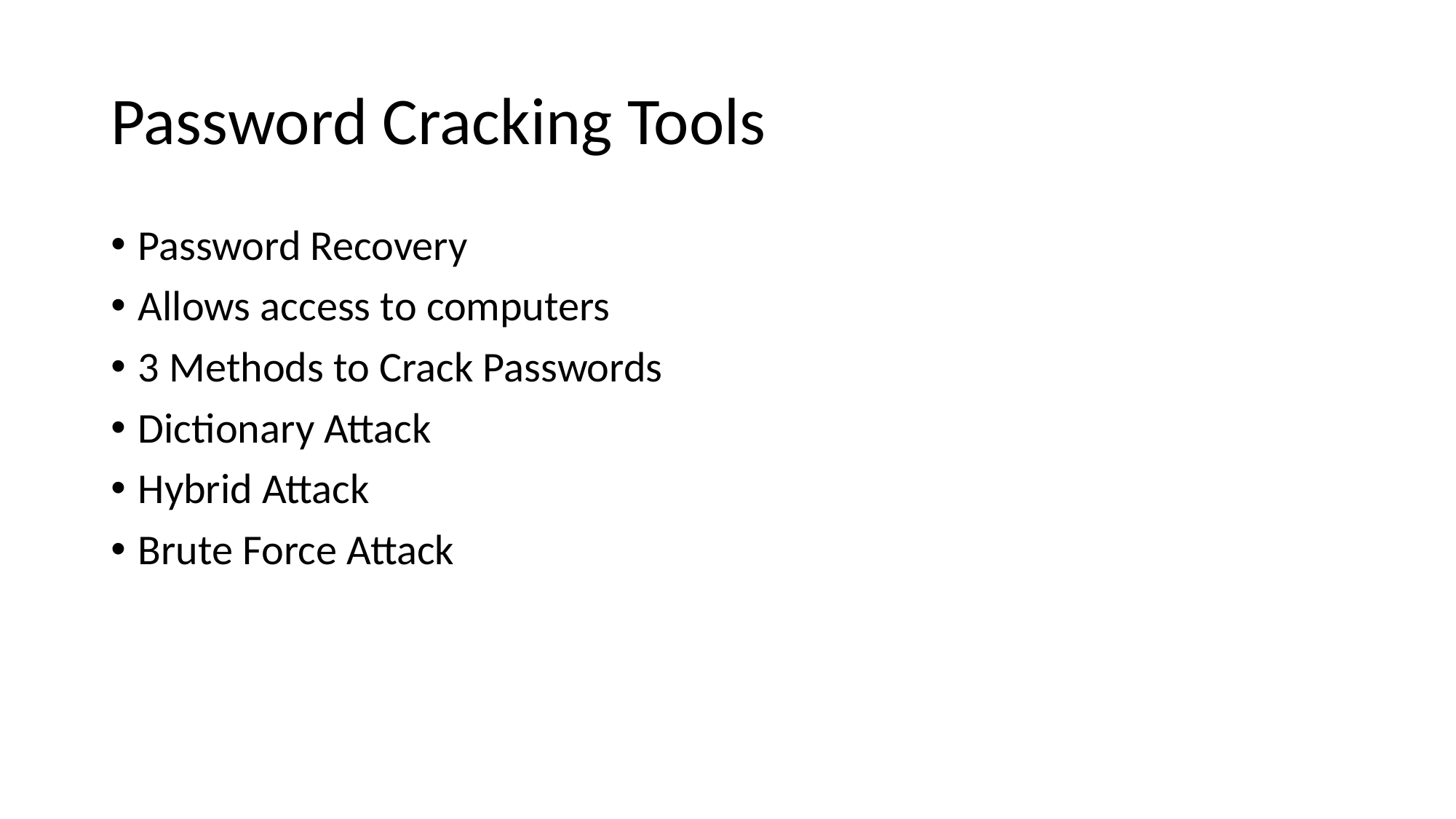

# Password Cracking Tools
Password Recovery
Allows access to computers
3 Methods to Crack Passwords
Dictionary Attack
Hybrid Attack
Brute Force Attack